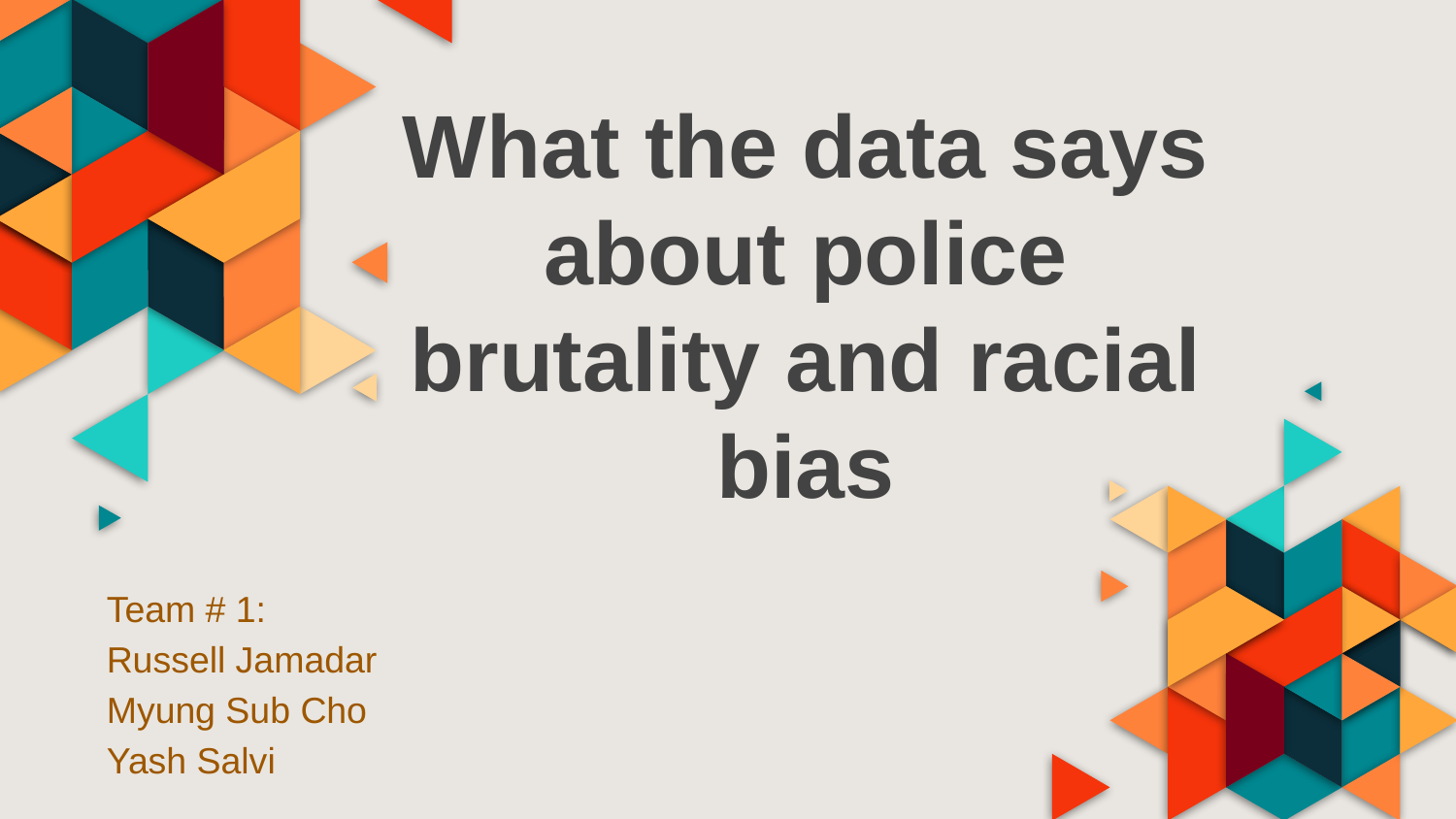

# What the data says about police brutality and racial bias
Team # 1:
Russell Jamadar
Myung Sub Cho
Yash Salvi